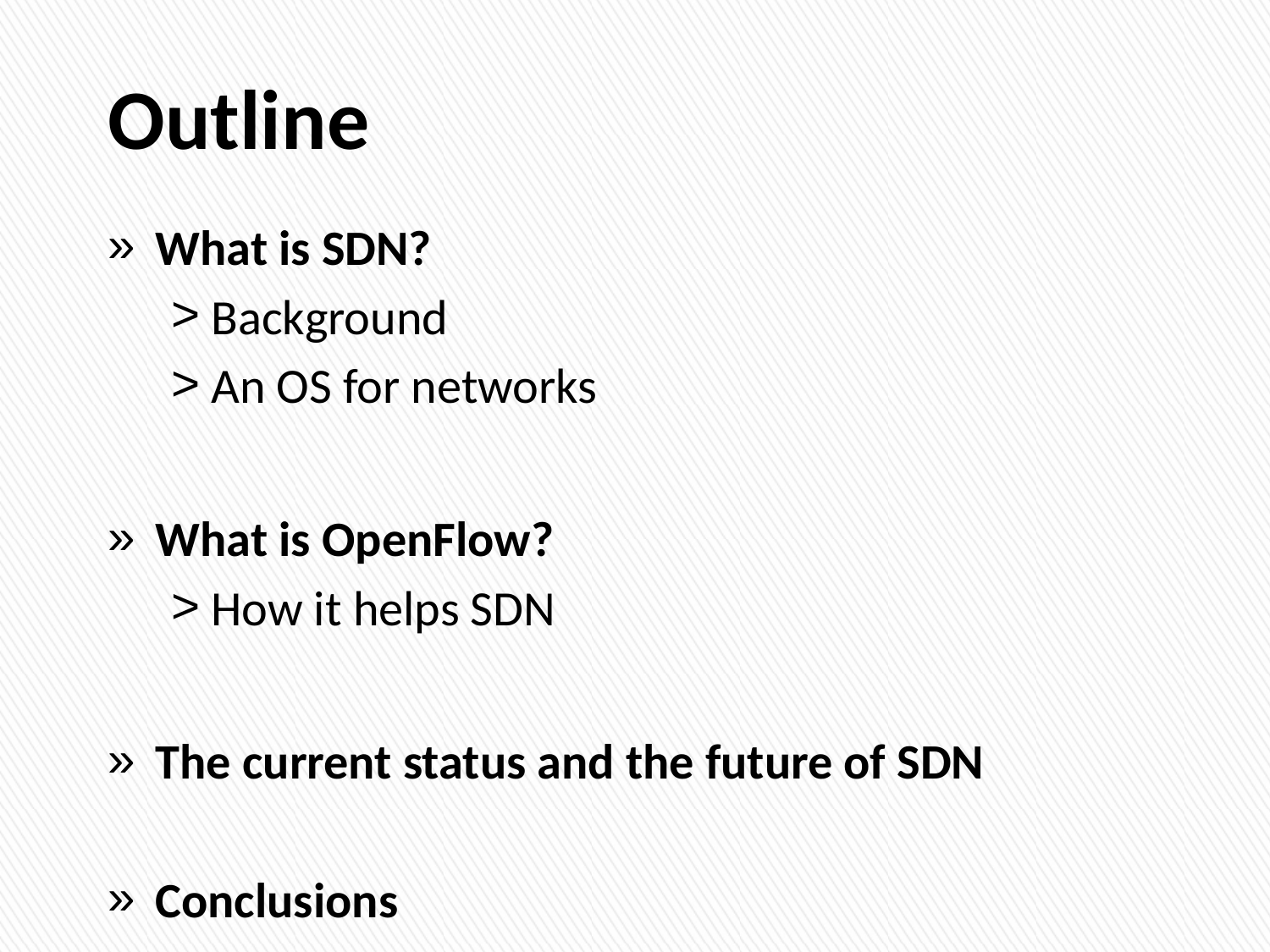

# Outline
What is SDN?
Background
An OS for networks

What is OpenFlow?
How it helps SDN

The current status and the future of SDN

Conclusions
5